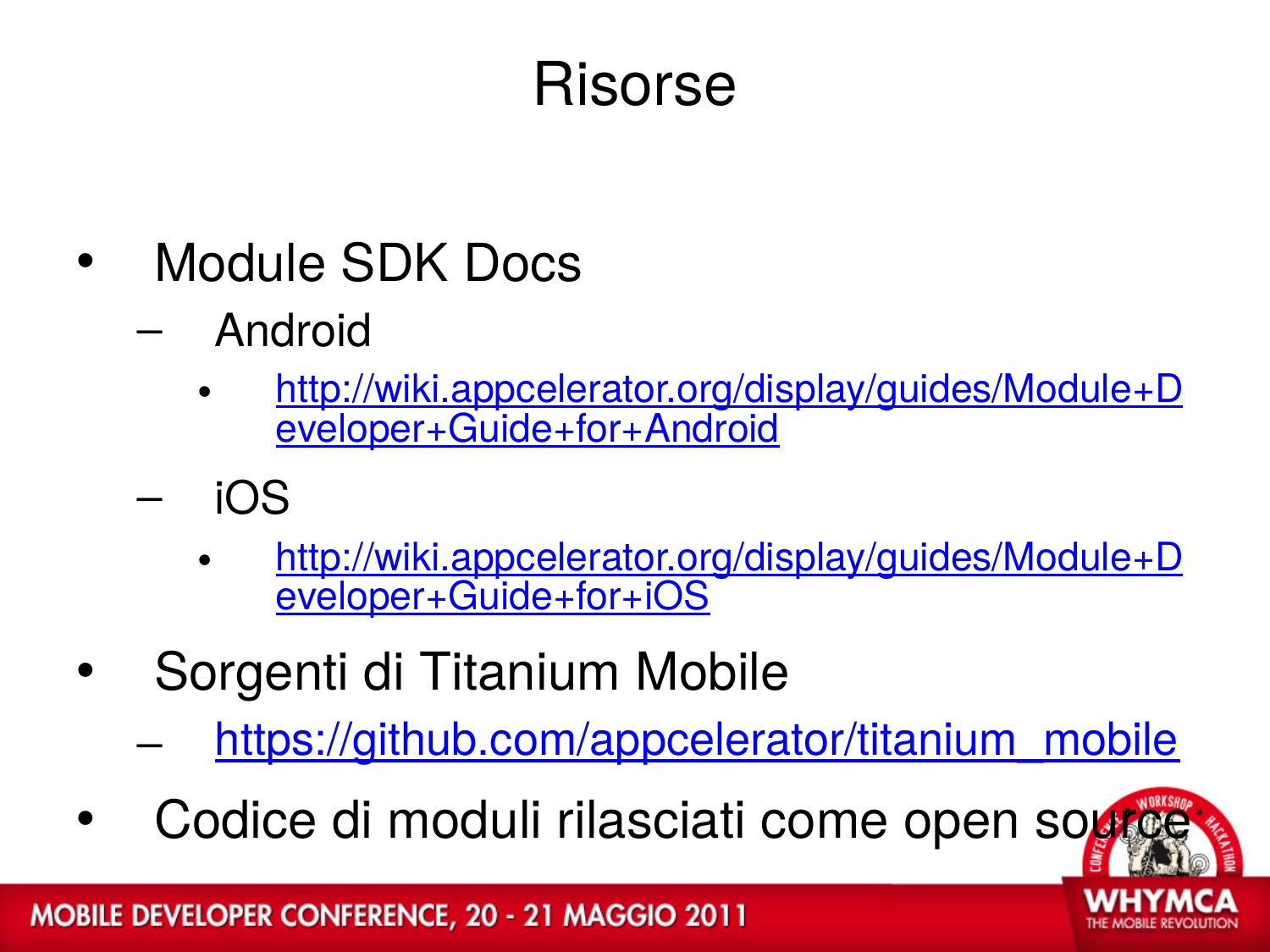

# Risorse
Module SDK Docs
Android
http://wiki.appcelerator.org/display/guides/Module+Developer+Guide+for+Android
iOS
http://wiki.appcelerator.org/display/guides/Module+Developer+Guide+for+iOS
Sorgenti di Titanium Mobile
https://github.com/appcelerator/titanium_mobile
Codice di moduli rilasciati come open source